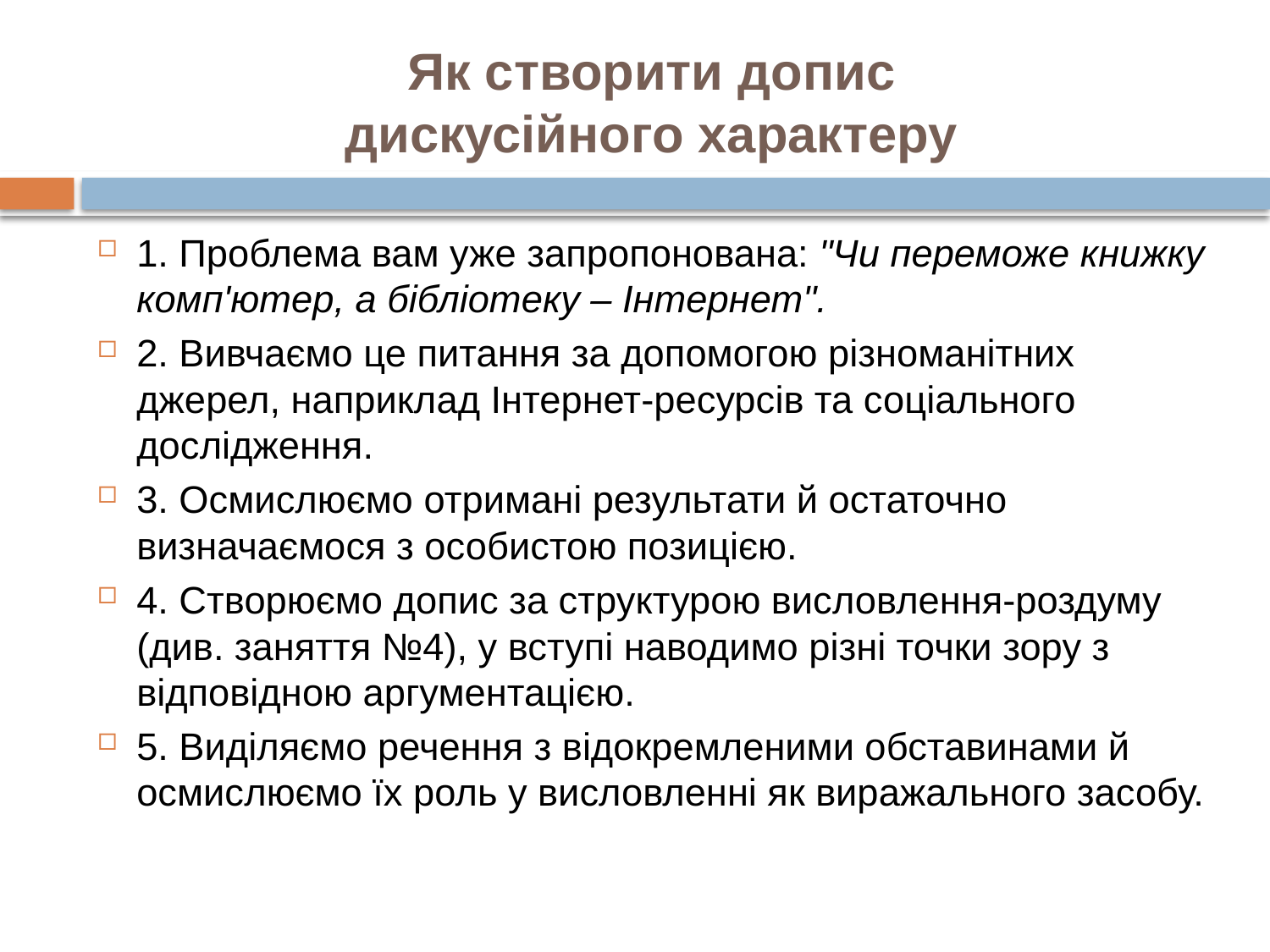

# Як створити допис дискусійного характеру
1. Проблема вам уже запропонована: "Чи переможе книжку комп'ютер, а бібліотеку – Інтернет".
2. Вивчаємо це питання за допомогою різноманітних джерел, наприклад Інтернет-ресурсів та соціального дослідження.
3. Осмислюємо отримані результати й остаточно визначаємося з особистою позицією.
4. Створюємо допис за структурою висловлення-роздуму (див. заняття №4), у вступі наводимо різні точки зору з відповідною аргументацією.
5. Виділяємо речення з відокремленими обставинами й осмислюємо їх роль у висловленні як виражального засобу.